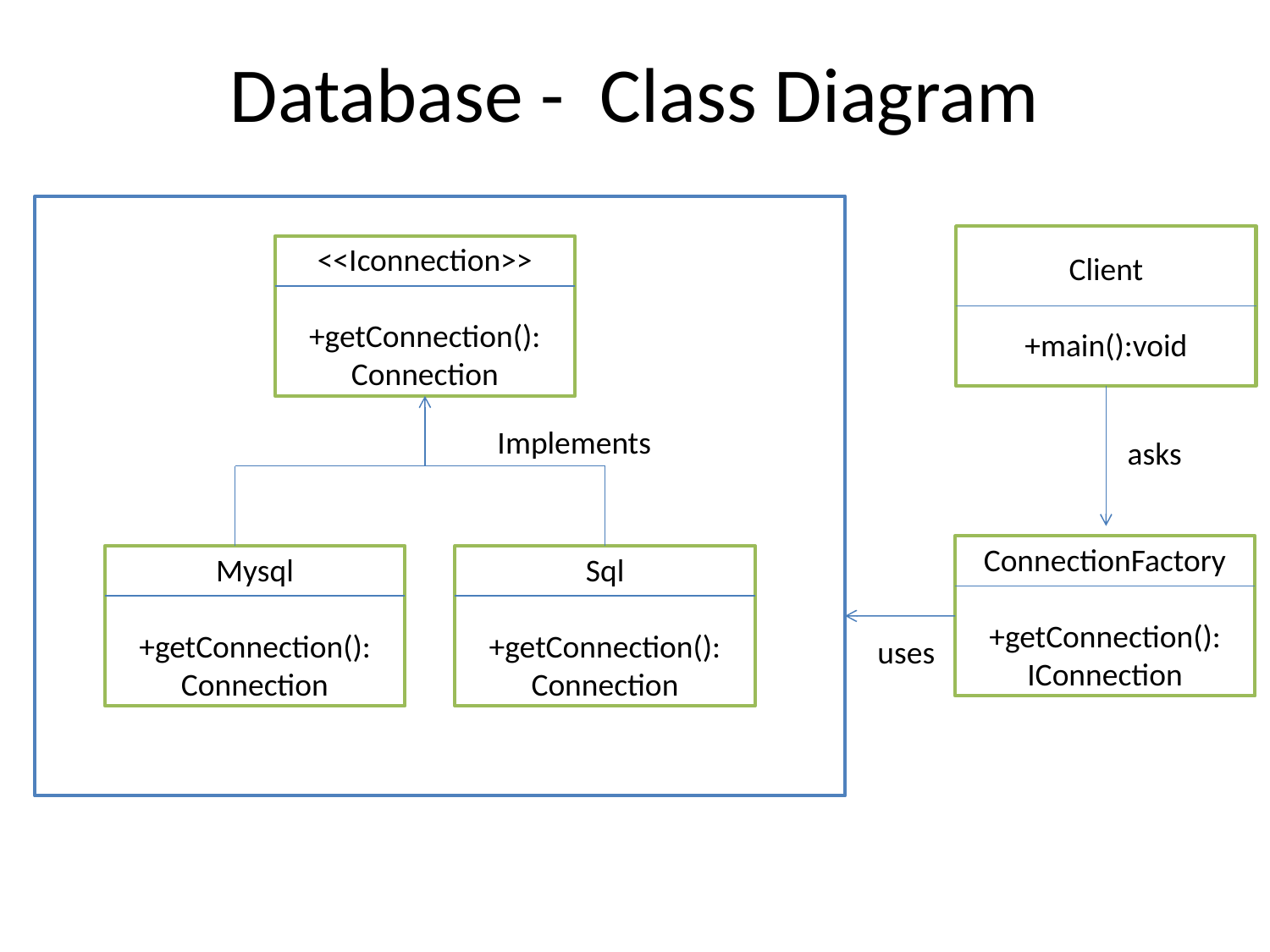

Database -  Class Diagram

Client

+main():void
<<Iconnection>>

+getConnection():
Connection
Implements
asks
ConnectionFactory

+getConnection():
IConnection
Mysql

+getConnection():
Connection
Sql

+getConnection():
Connection
uses